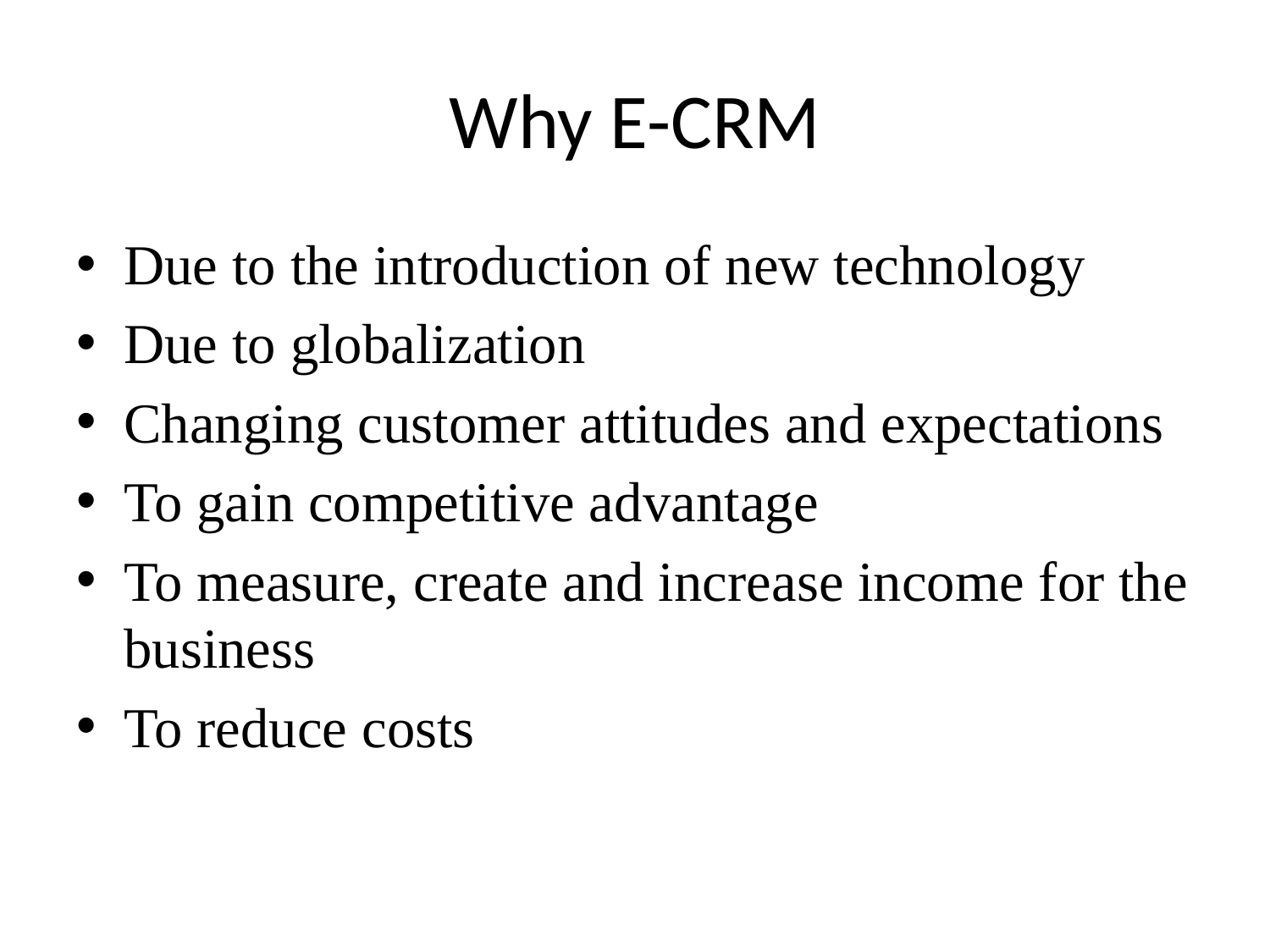

# Why E-CRM
Due to the introduction of new technology
Due to globalization
Changing customer attitudes and expectations
To gain competitive advantage
To measure, create and increase income for the business
To reduce costs